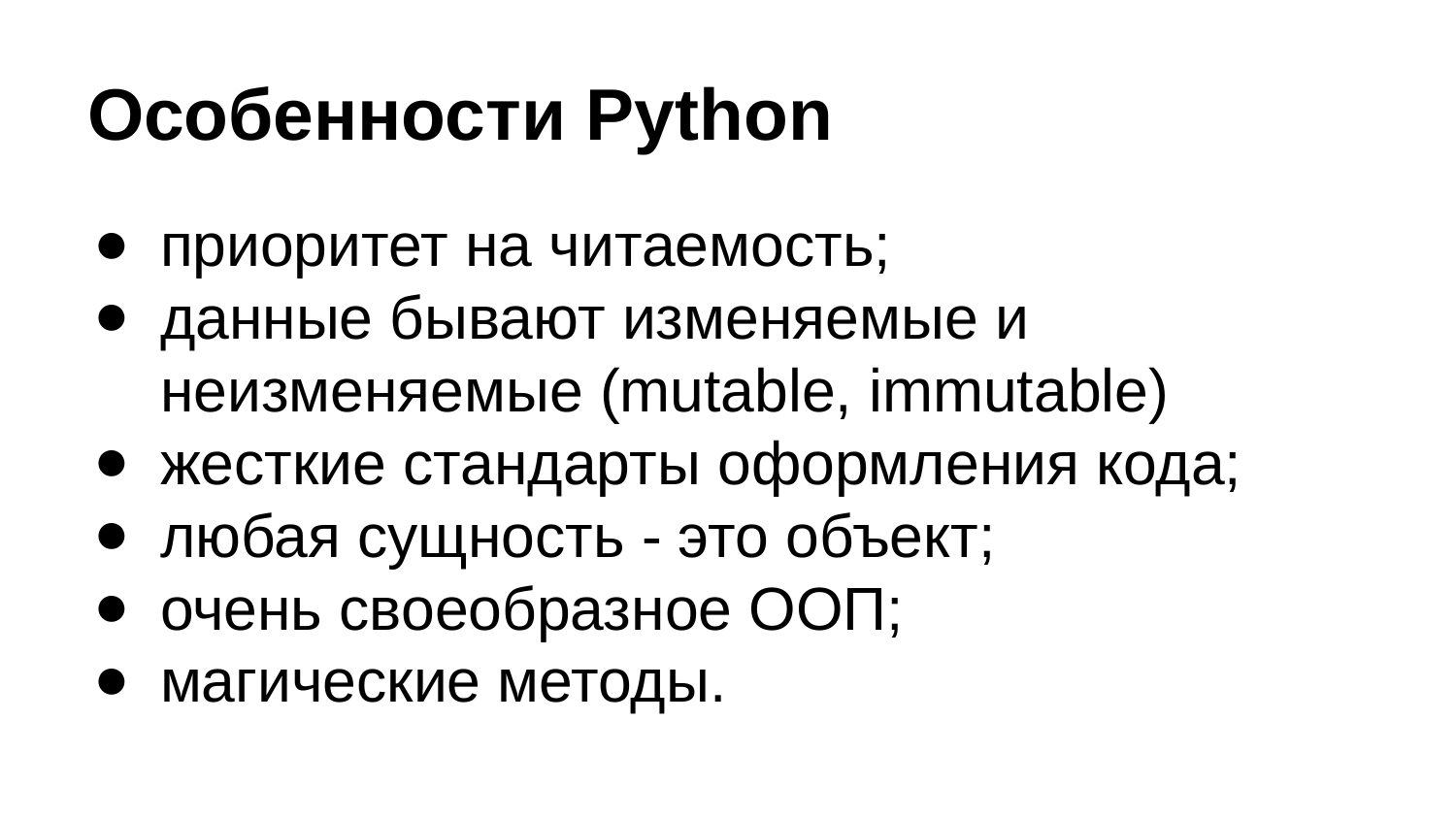

# Особенности Python
приоритет на читаемость;
данные бывают изменяемые и неизменяемые (mutable, immutable)
жесткие стандарты оформления кода;
любая сущность - это объект;
очень своеобразное ООП;
магические методы.